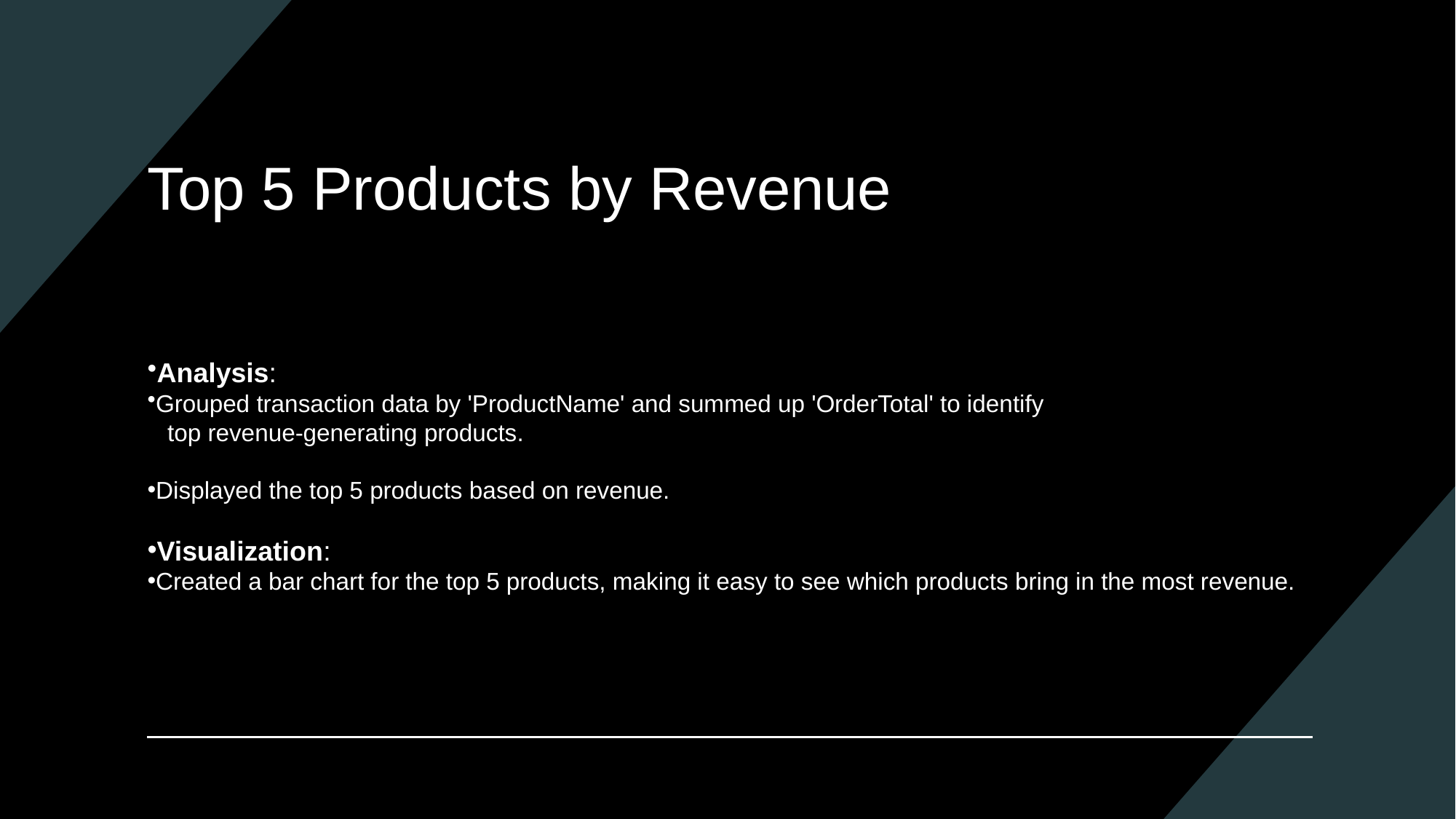

# Top 5 Products by Revenue
Analysis:
Grouped transaction data by 'ProductName' and summed up 'OrderTotal' to identify
   top revenue-generating products.

Displayed the top 5 products based on revenue.

Visualization:
Created a bar chart for the top 5 products, making it easy to see which products bring in the most revenue.